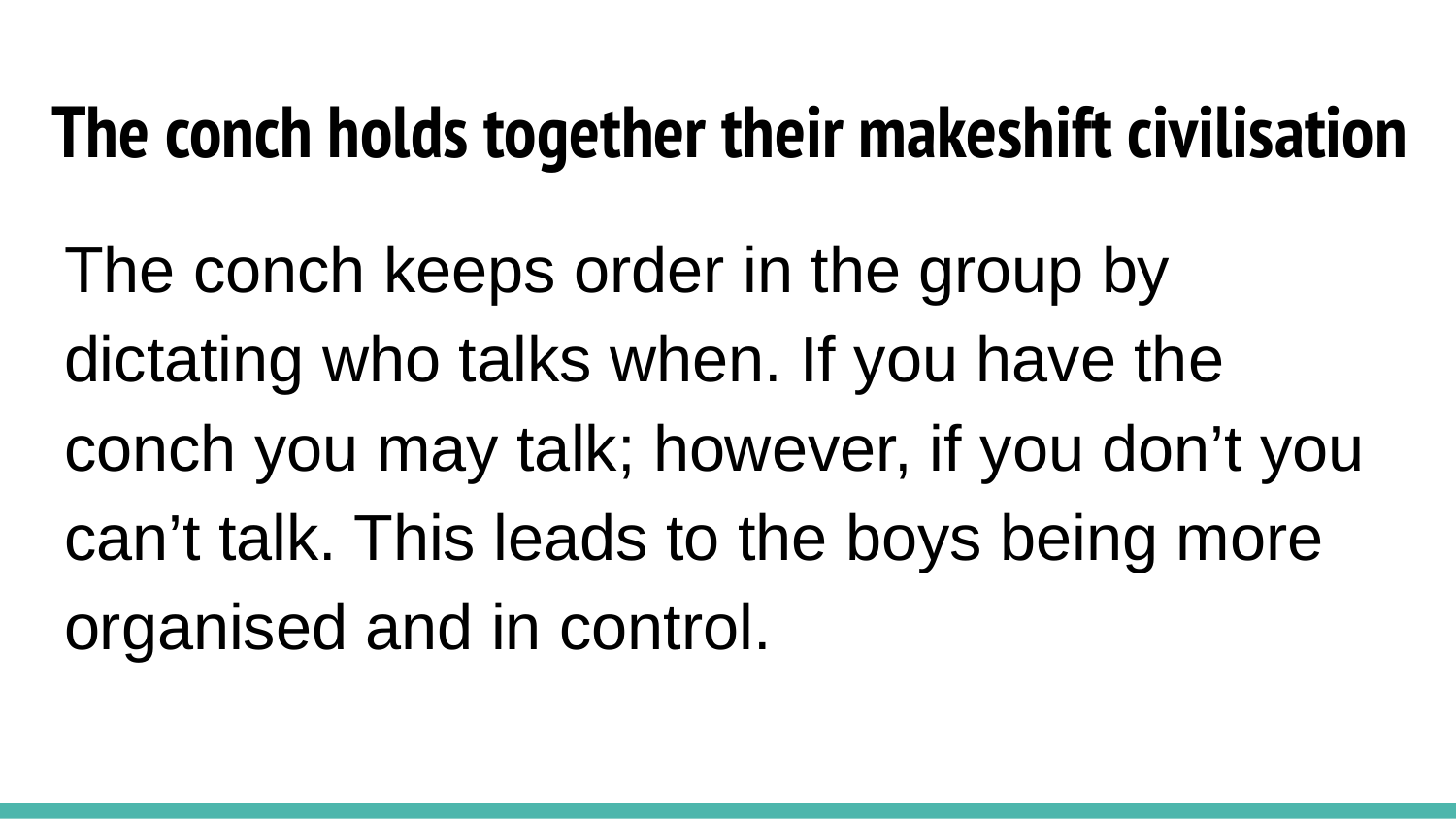

# The conch holds together their makeshift civilisation
The conch keeps order in the group by dictating who talks when. If you have the conch you may talk; however, if you don’t you can’t talk. This leads to the boys being more organised and in control.